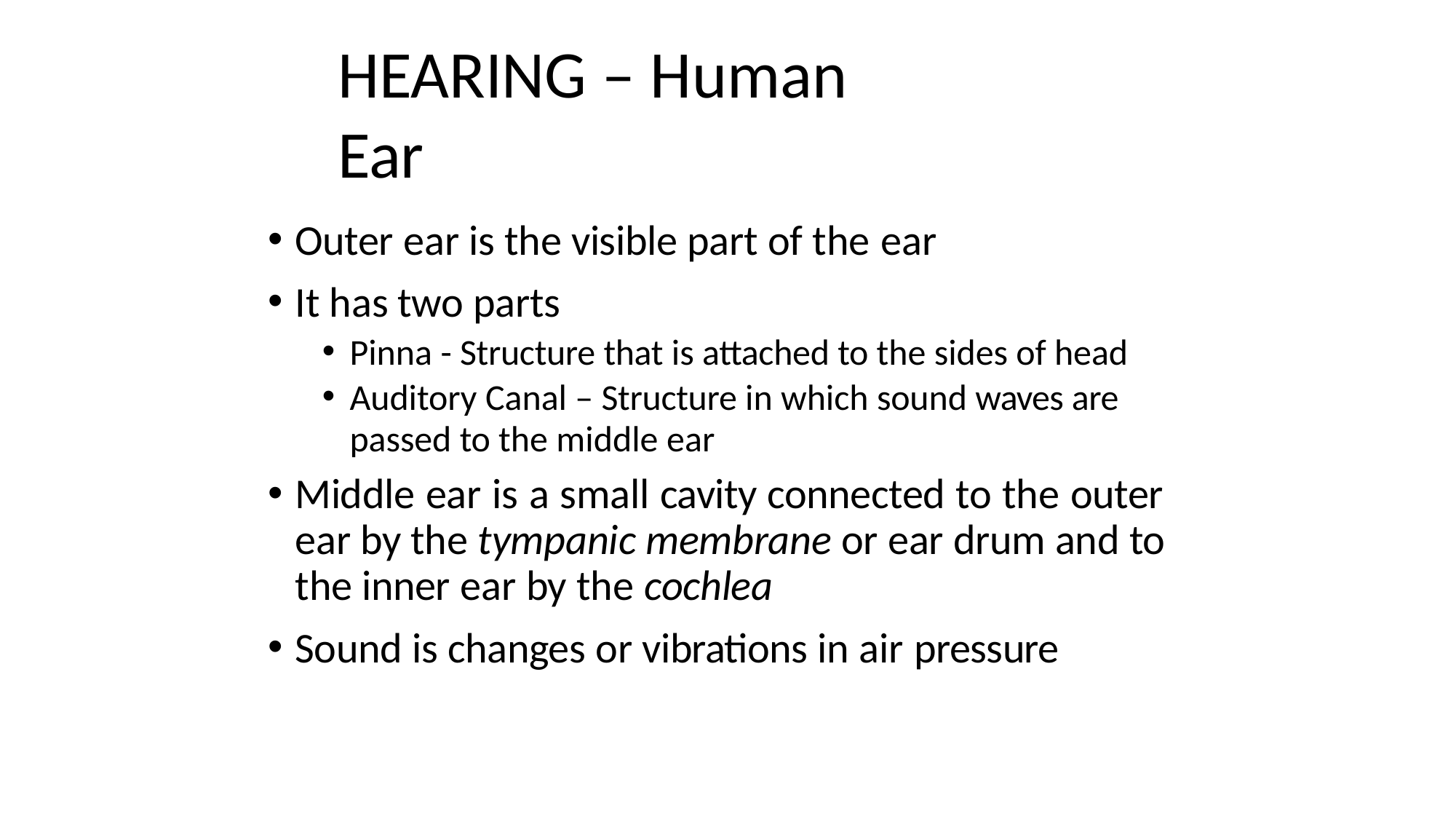

7
# HEARING – Human Ear
Outer ear is the visible part of the ear
It has two parts
Pinna - Structure that is attached to the sides of head
Auditory Canal – Structure in which sound waves are
passed to the middle ear
Middle ear is a small cavity connected to the outer  ear by the tympanic membrane or ear drum and to  the inner ear by the cochlea
Sound is changes or vibrations in air pressure